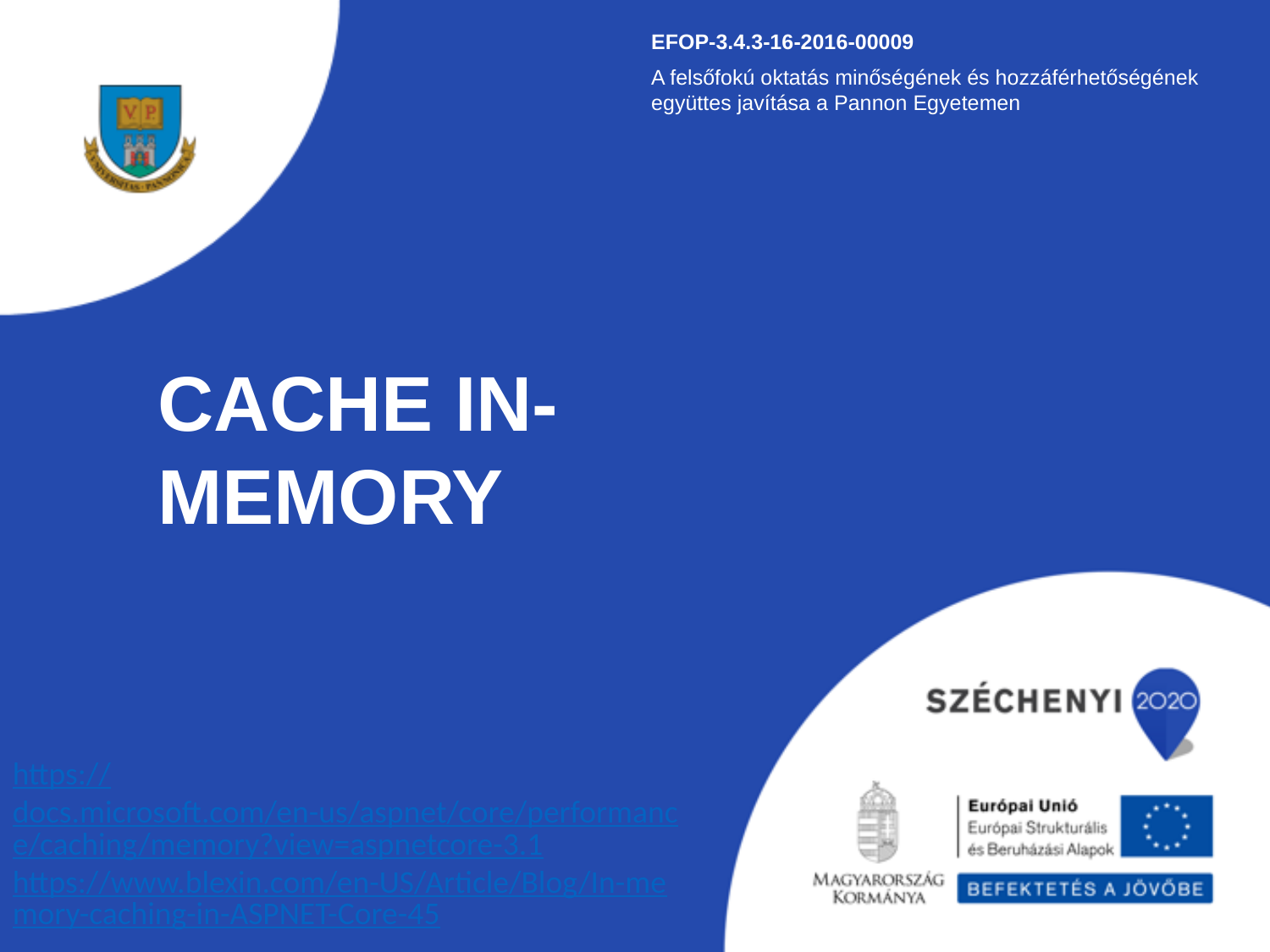

EFOP-3.4.3-16-2016-00009
A felsőfokú oktatás minőségének és hozzáférhetőségének együttes javítása a Pannon Egyetemen
Cache in-memory
https://docs.microsoft.com/en-us/aspnet/core/performance/caching/memory?view=aspnetcore-3.1
https://www.blexin.com/en-US/Article/Blog/In-memory-caching-in-ASPNET-Core-45